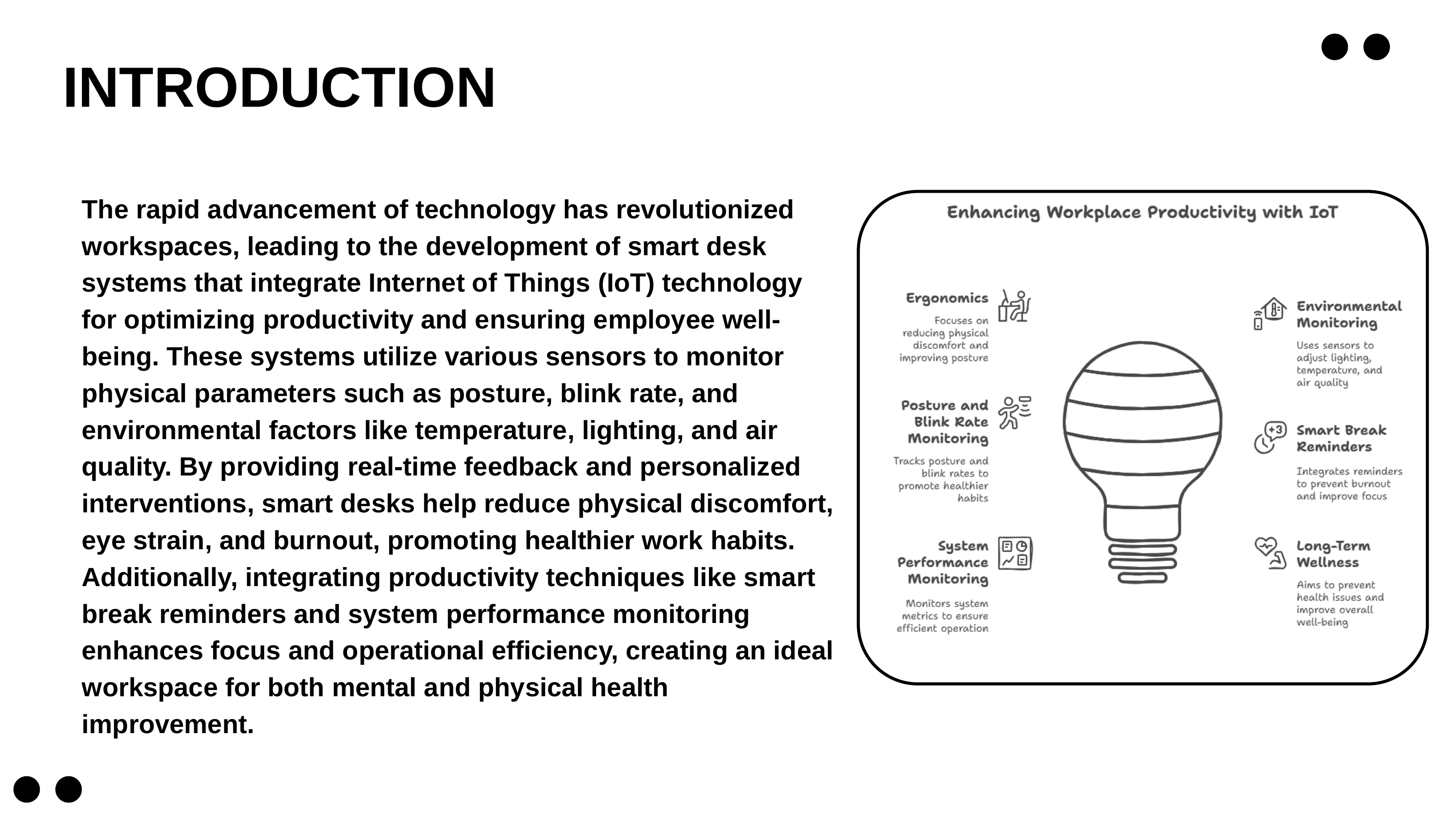

INTRODUCTION
The rapid advancement of technology has revolutionized workspaces, leading to the development of smart desk systems that integrate Internet of Things (IoT) technology for optimizing productivity and ensuring employee well-being. These systems utilize various sensors to monitor physical parameters such as posture, blink rate, and environmental factors like temperature, lighting, and air quality. By providing real-time feedback and personalized interventions, smart desks help reduce physical discomfort, eye strain, and burnout, promoting healthier work habits. Additionally, integrating productivity techniques like smart break reminders and system performance monitoring enhances focus and operational efficiency, creating an ideal workspace for both mental and physical health improvement.